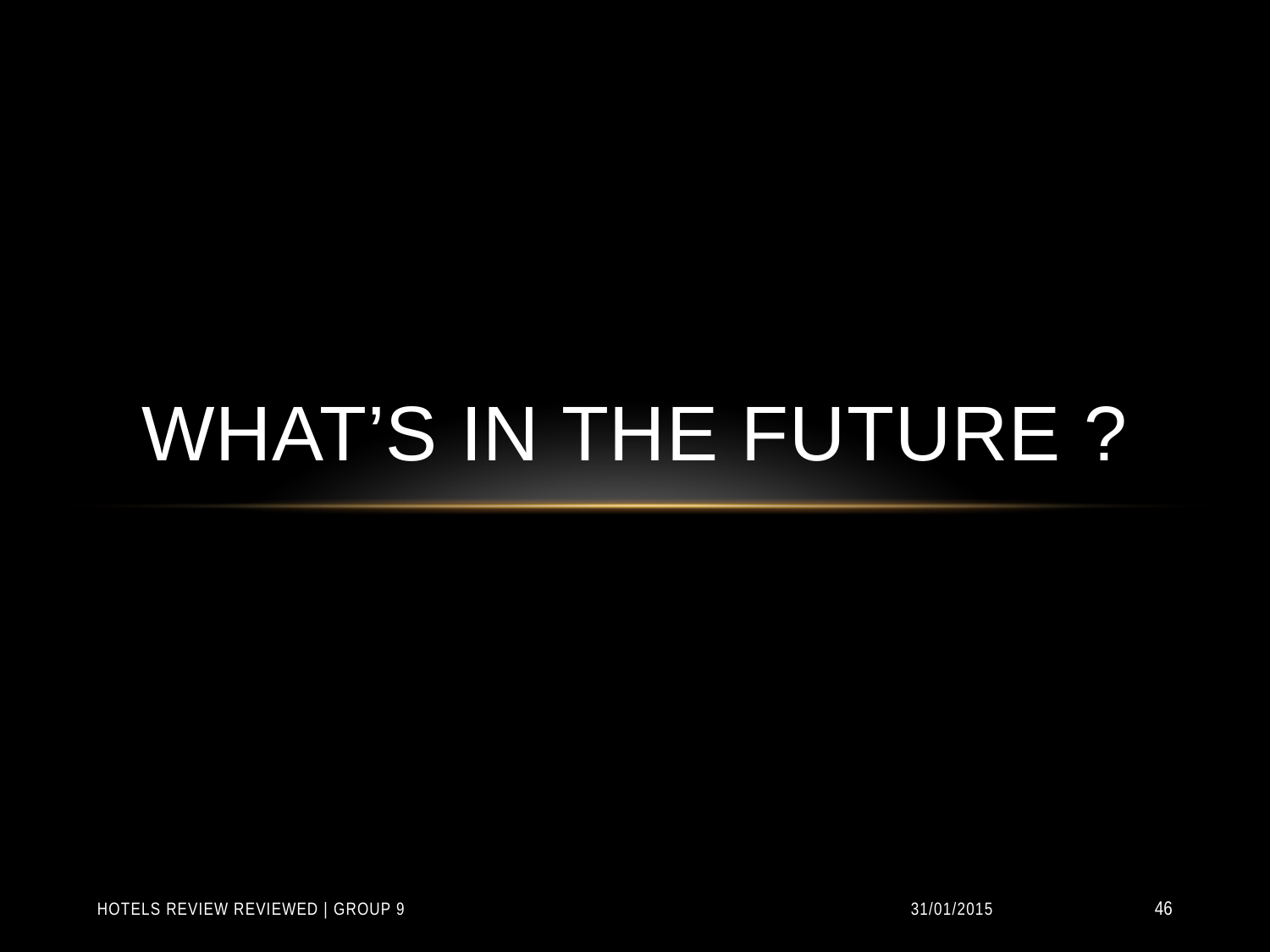

# What’s in the future ?

Hotels Review Reviewed | Group 9
31/01/2015
46